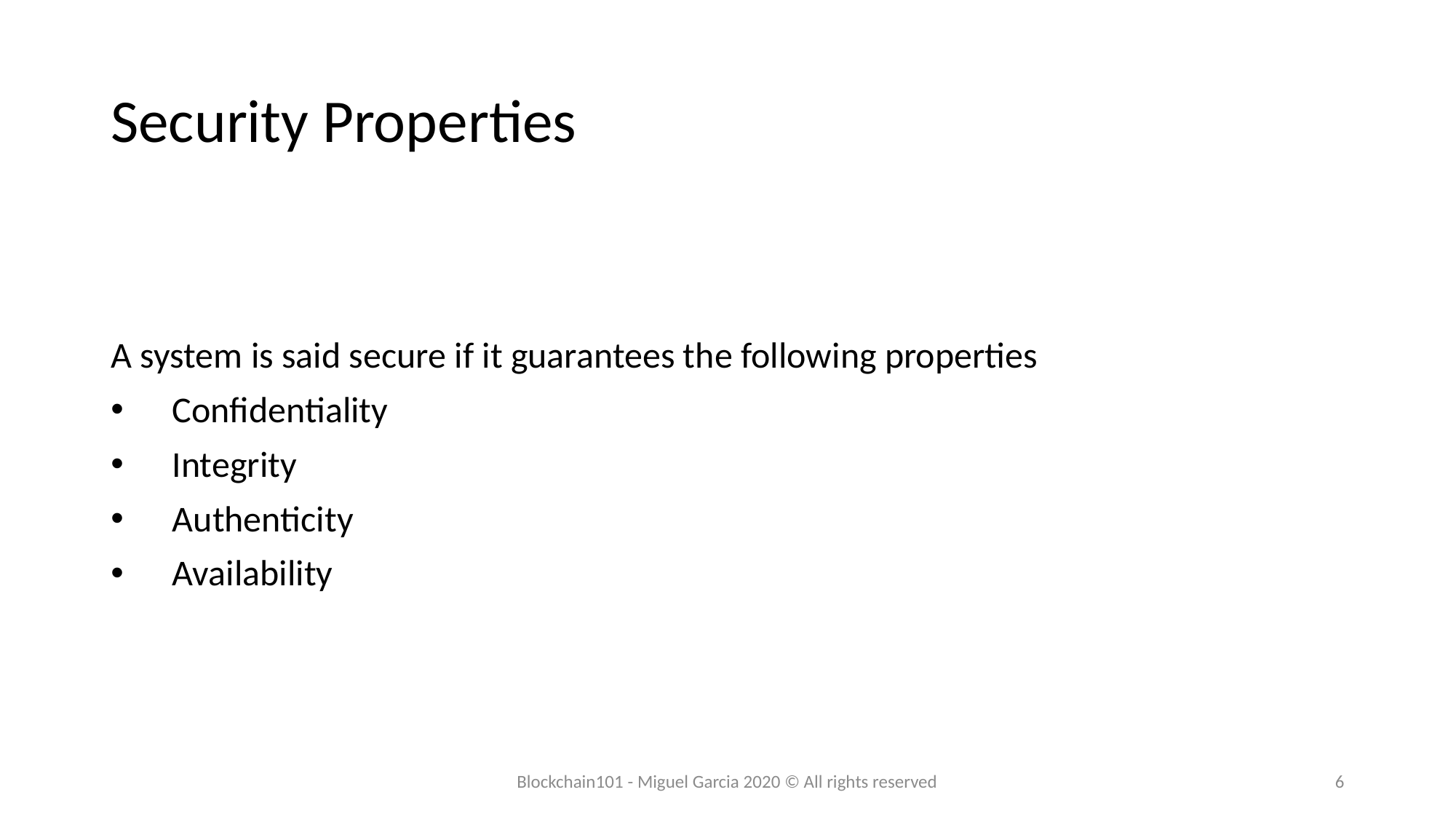

# Security Properties

A system is said secure if it guarantees the following properties
Confidentiality
Integrity
Authenticity
Availability

Blockchain101 - Miguel Garcia 2020 © All rights reserved
6